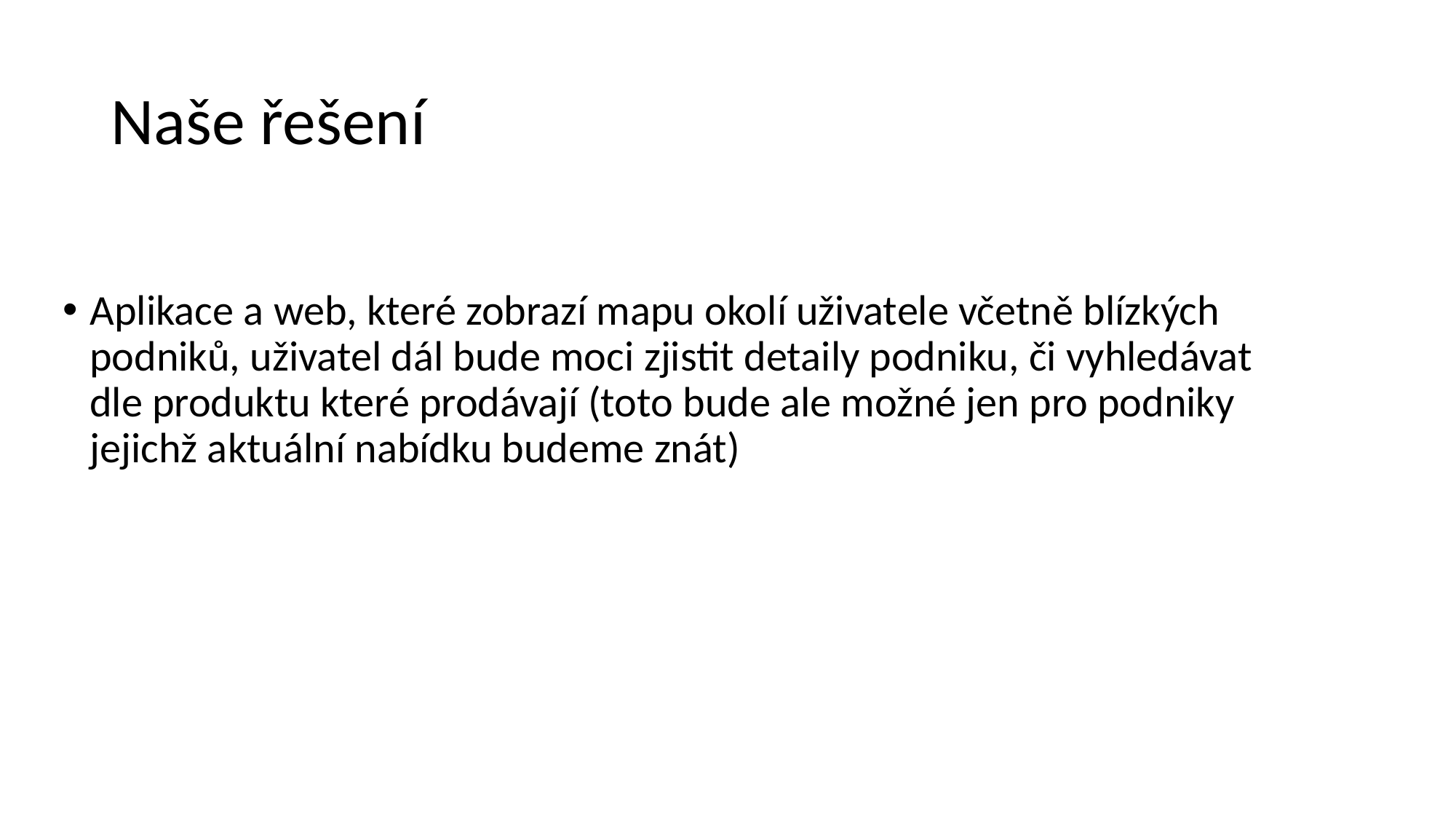

# Naše řešení

Aplikace a web, které zobrazí mapu okolí uživatele včetně blízkých podniků, uživatel dál bude moci zjistit detaily podniku, či vyhledávat dle produktu které prodávají (toto bude ale možné jen pro podniky jejichž aktuální nabídku budeme znát)